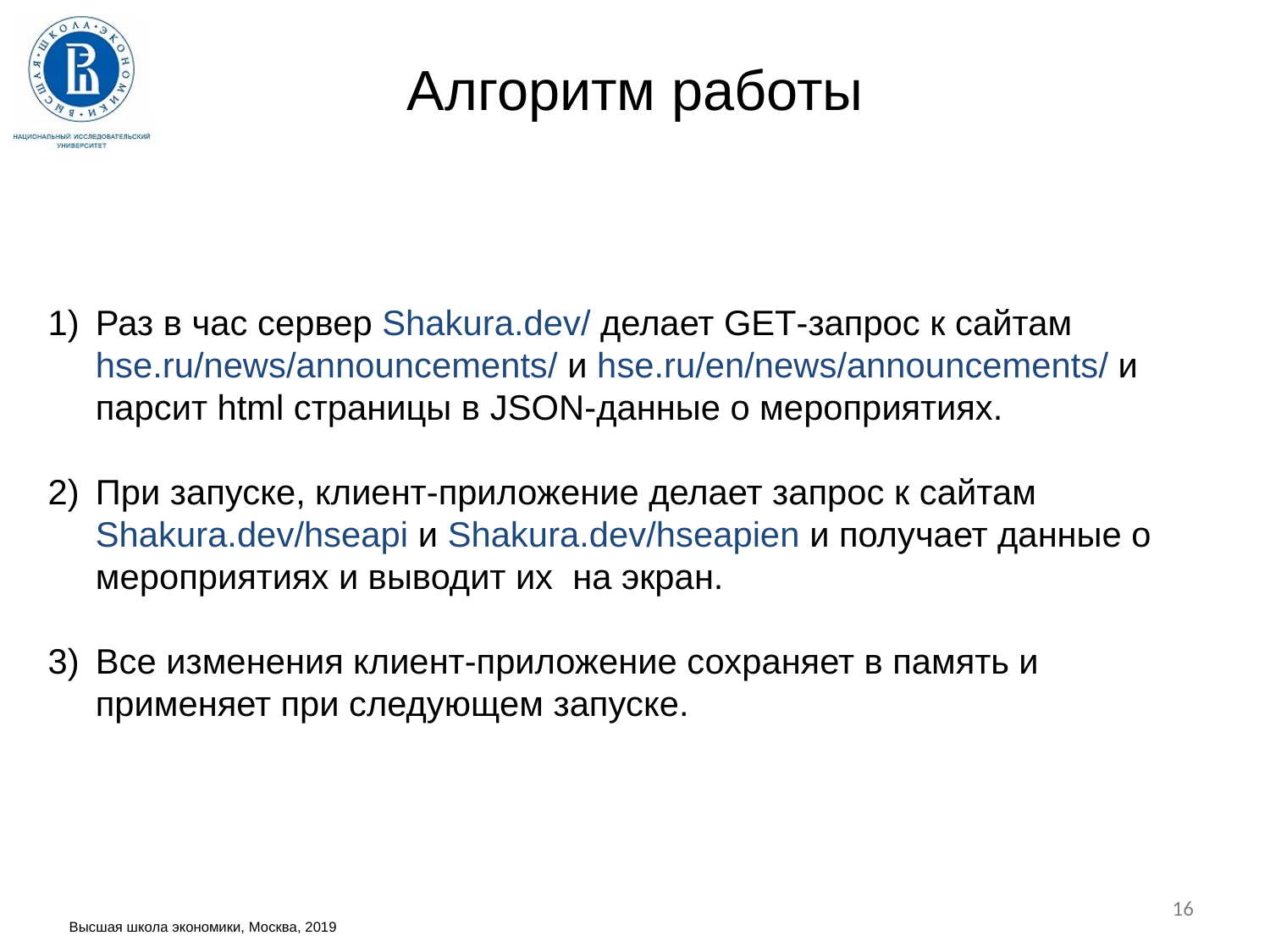

Алгоритм работы
Раз в час сервер Shakura.dev/ делает GET-запрос к сайтам hse.ru/news/announcements/ и hse.ru/en/news/announcements/ и парсит html страницы в JSON-данные о мероприятиях.

При запуске, клиент-приложение делает запрос к сайтам Shakura.dev/hseapi и Shakura.dev/hseapien и получает данные о мероприятиях и выводит их  на экран.

Все изменения клиент-приложение сохраняет в память и применяет при следующем запуске.
фото
фото
фото
16
Высшая школа экономики, Москва, 2018

Высшая школа экономики, Москва, 2019